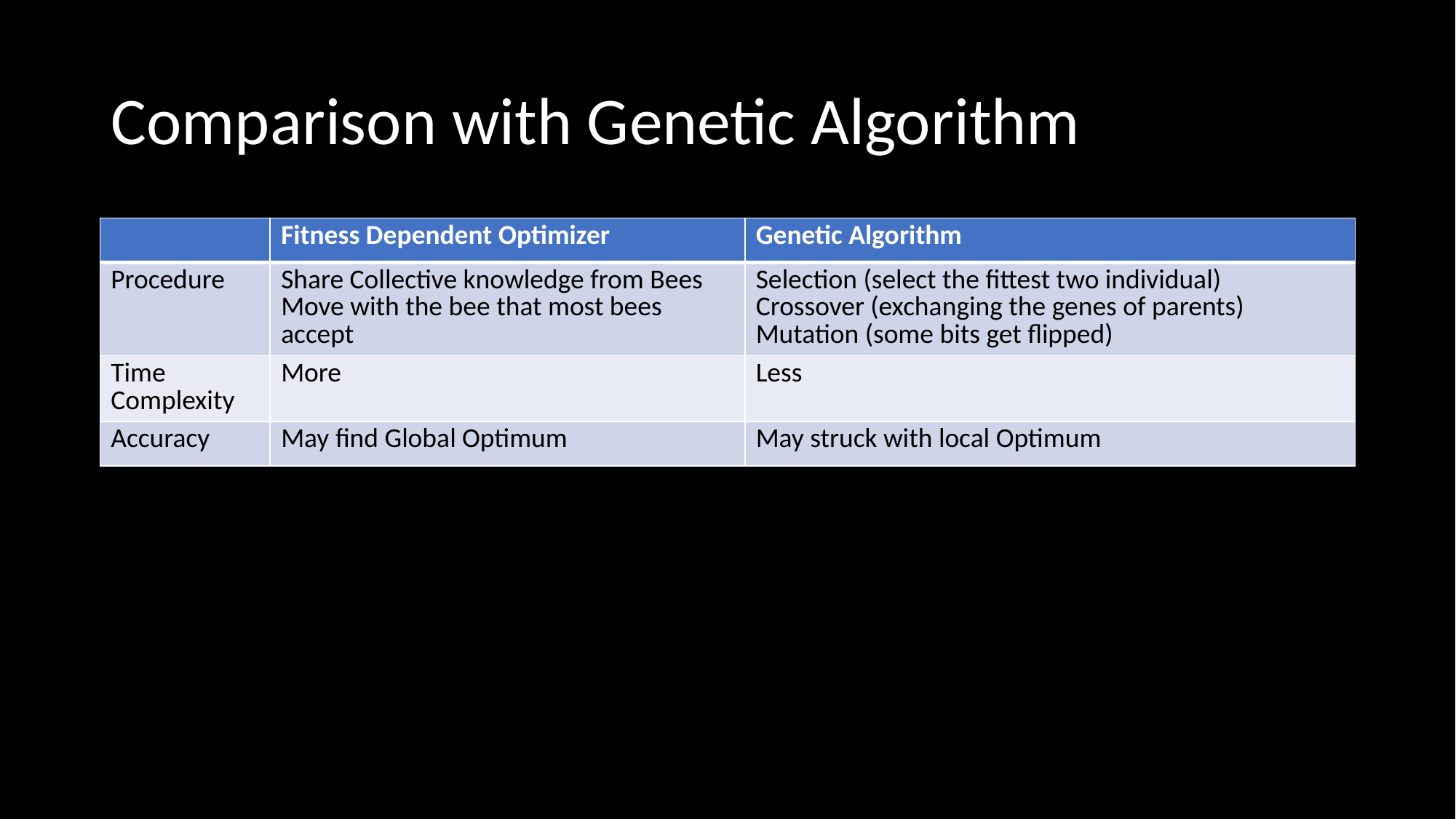

# Comparison with Genetic Algorithm
|  | Fitness Dependent Optimizer | Genetic Algorithm |
| --- | --- | --- |
| Procedure | Share Collective knowledge from Bees Move with the bee that most bees accept | Selection (select the fittest two individual) Crossover (exchanging the genes of parents) Mutation (some bits get flipped) |
| Time Complexity | More | Less |
| Accuracy | May find Global Optimum | May struck with local Optimum |